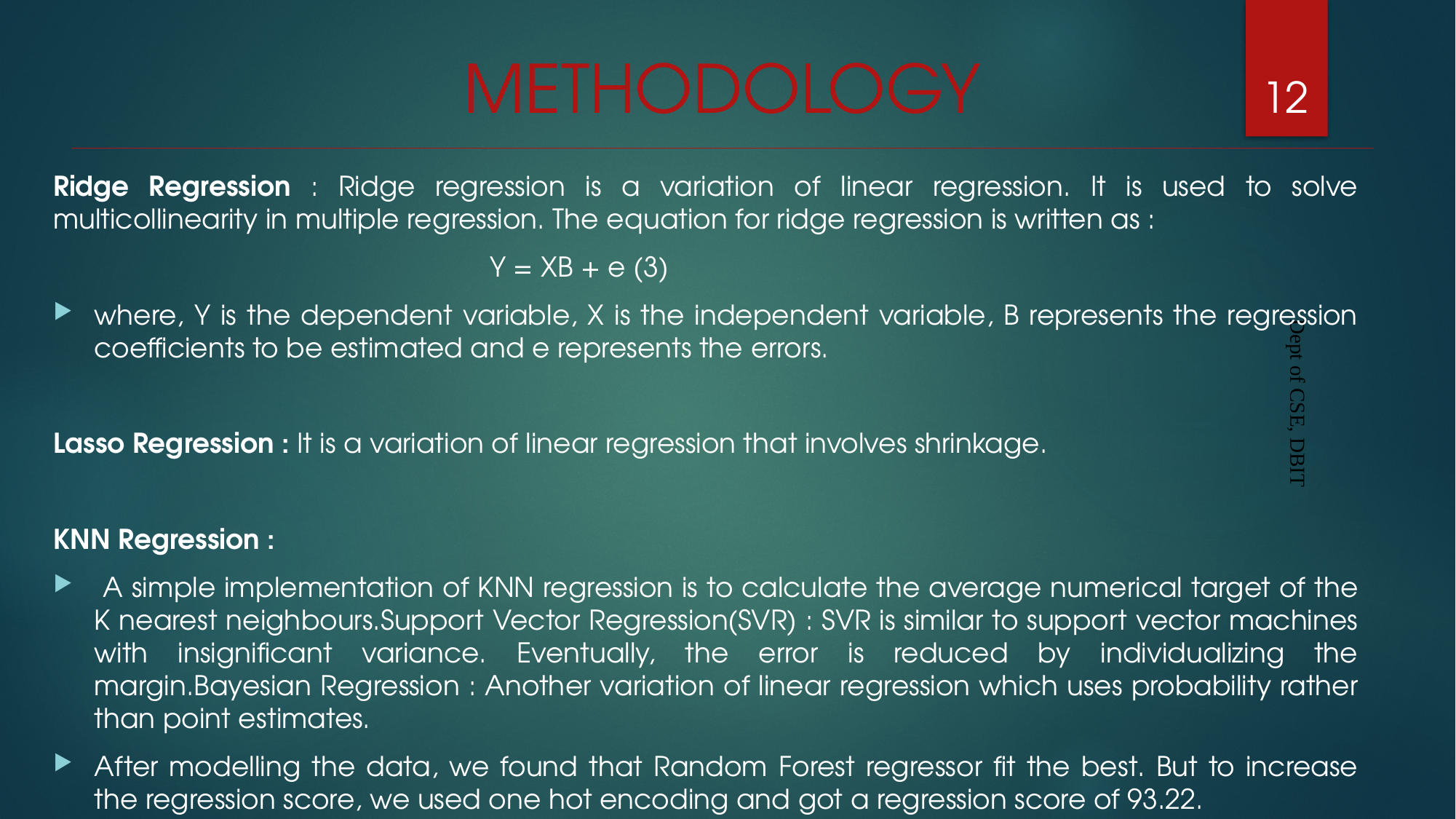

12
METHODOLOGY
Ridge Regression : Ridge regression is a variation of linear regression. It is used to solve multicollinearity in multiple regression. The equation for ridge regression is written as :
Y = XB + e (3)
where, Y is the dependent variable, X is the independent variable, B represents the regression coefficients to be estimated and e represents the errors.

Lasso Regression : It is a variation of linear regression that involves shrinkage.

KNN Regression :
 A simple implementation of KNN regression is to calculate the average numerical target of the K nearest neighbours.Support Vector Regression(SVR) : SVR is similar to support vector machines with insignificant variance. Eventually, the error is reduced by individualizing the margin.Bayesian Regression : Another variation of linear regression which uses probability rather than point estimates.
After modelling the data, we found that Random Forest regressor fit the best. But to increase the regression score, we used one hot encoding and got a regression score of 93.22.
Dept of CSE, DBIT